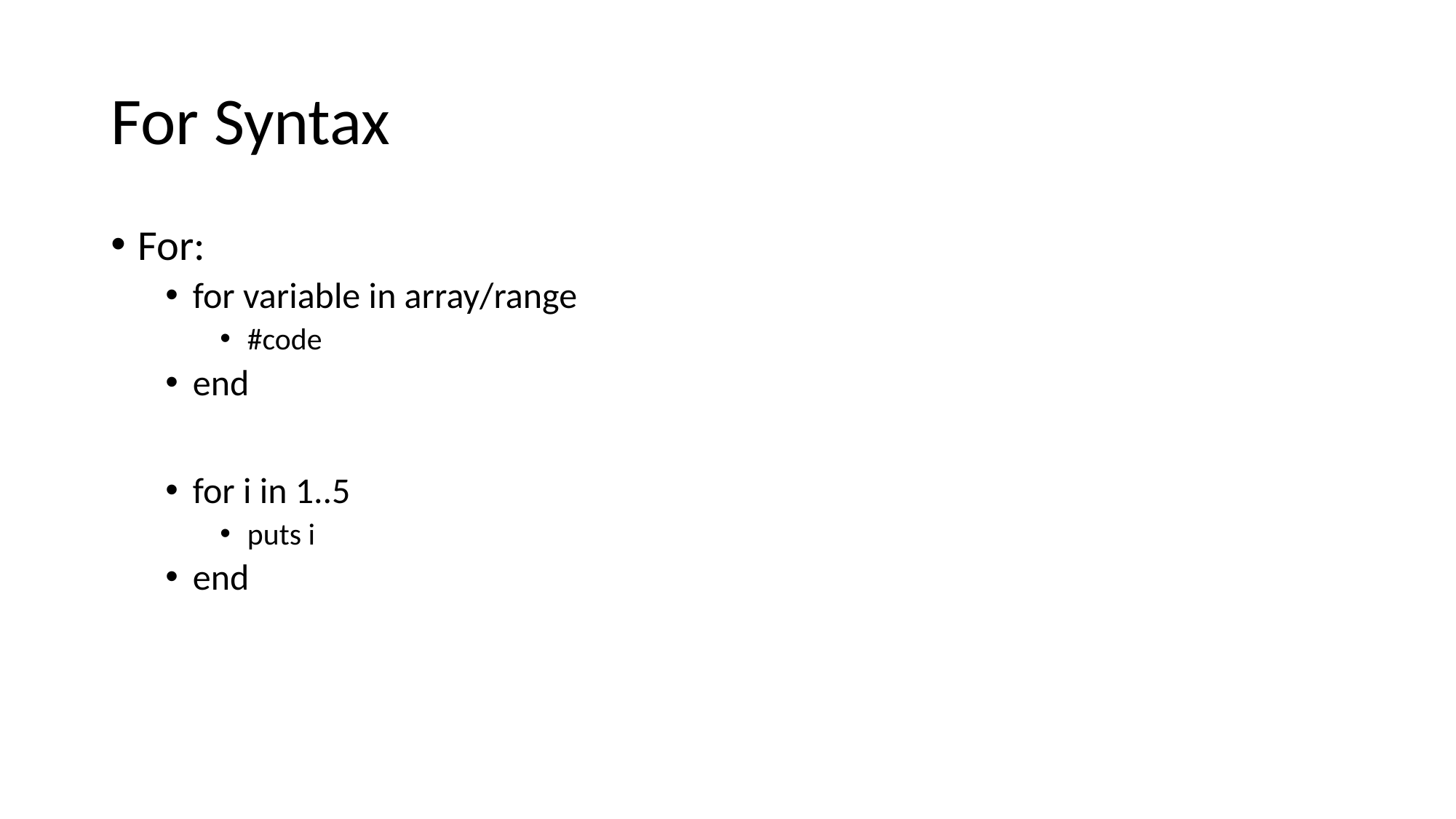

# For Syntax
For:
for variable in array/range
#code
end

for i in 1..5
puts i
end